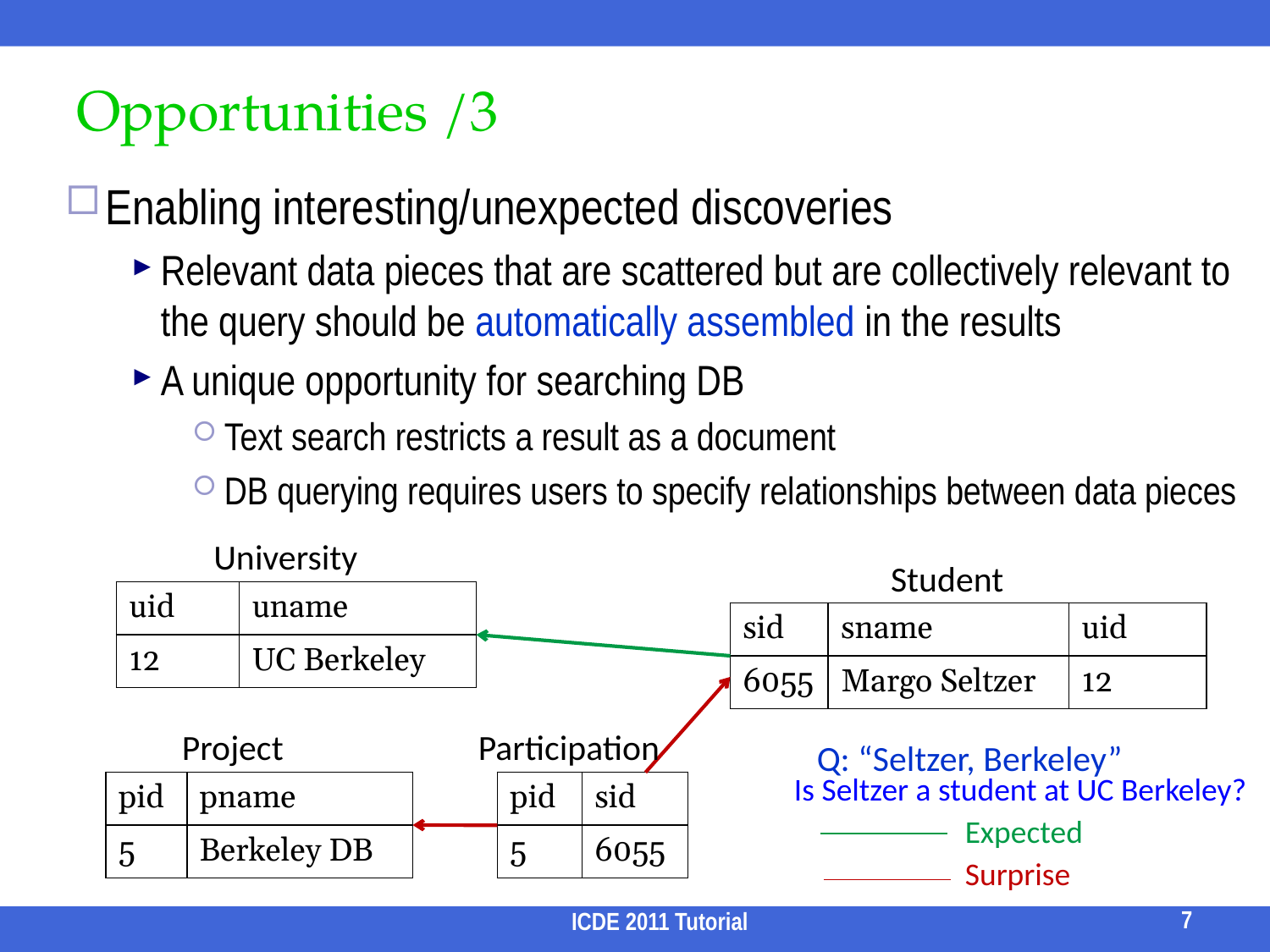

Opportunities /3
Enabling interesting/unexpected discoveries
Relevant data pieces that are scattered but are collectively relevant to the query should be automatically assembled in the results
A unique opportunity for searching DB
Text search restricts a result as a document
DB querying requires users to specify relationships between data pieces
University
Student
| uid | uname |
| --- | --- |
| 12 | UC Berkeley |
| sid | sname | uid |
| --- | --- | --- |
| 6055 | Margo Seltzer | 12 |
Project
Participation
Q: “Seltzer, Berkeley”
Is Seltzer a student at UC Berkeley?
| pid | pname |
| --- | --- |
| 5 | Berkeley DB |
| pid | sid |
| --- | --- |
| 5 | 6055 |
Expected
Surprise
7
ICDE 2011 Tutorial